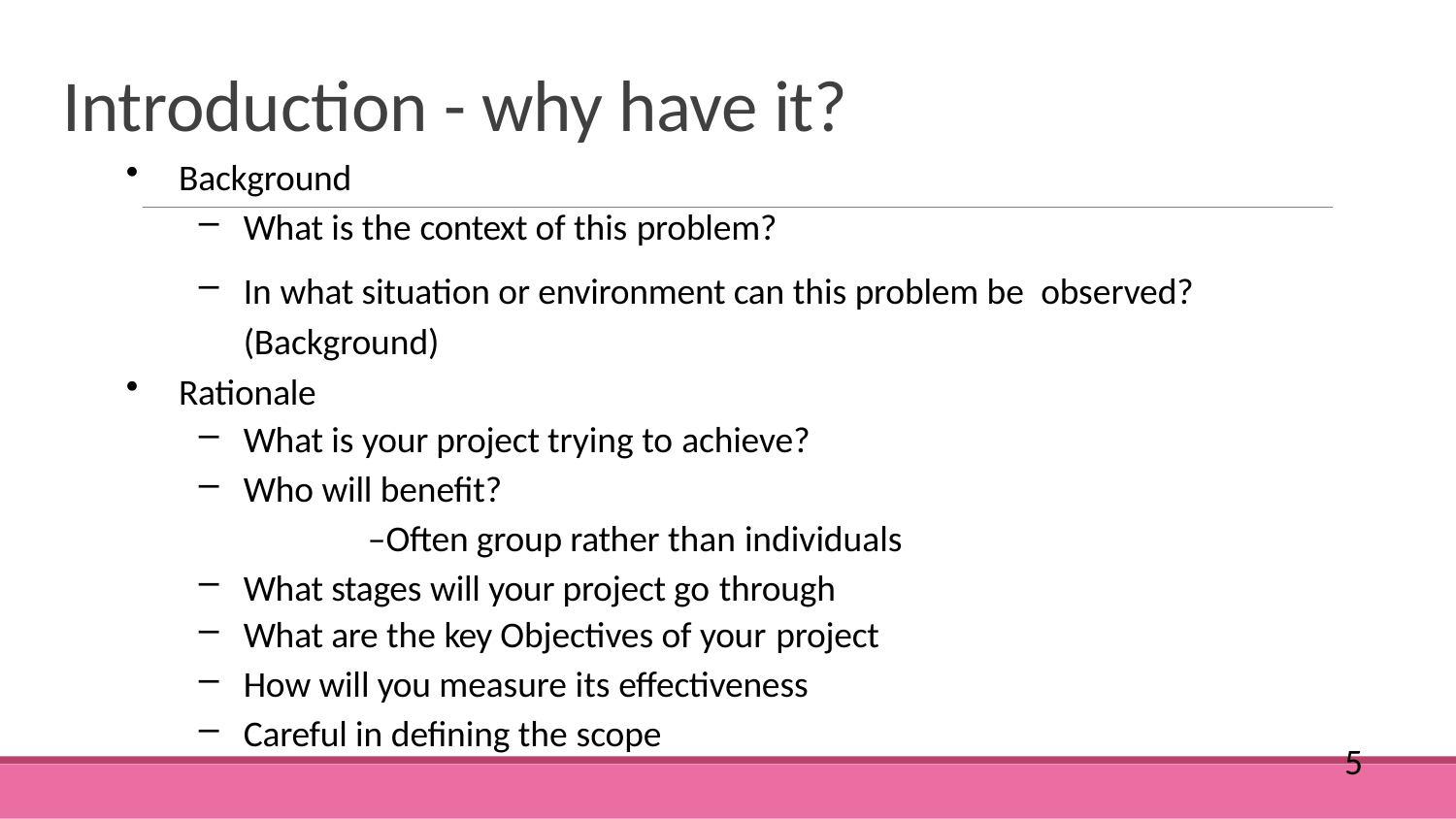

# Introduction - why have it?
Background
What is the context of this problem?
In what situation or environment can this problem be  observed? (Background)
Rationale
What is your project trying to achieve?
Who will benefit?
–Often group rather than individuals
What stages will your project go through
What are the key Objectives of your project
How will you measure its effectiveness
Careful in defining the scope
5